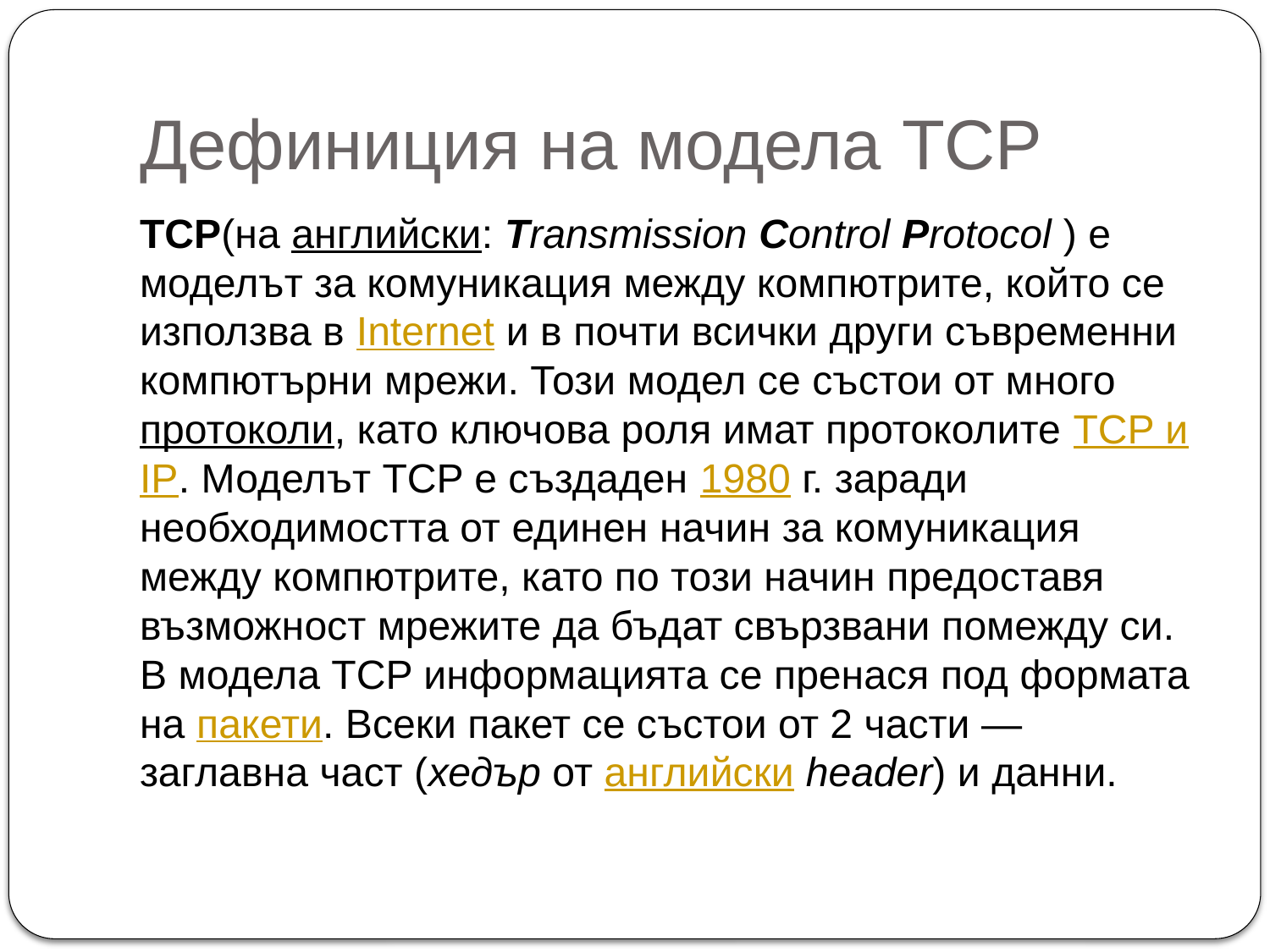

# Дефиниция на модела TCP
TCP(на английски: Transmission Control Protocol ) е моделът за комуникация между компютрите, който се използва в Internet и в почти всички други съвременни компютърни мрежи. Този модел се състои от много протоколи, като ключова роля имат протоколите TCP и IP. Моделът TCP е създаден 1980 г. заради необходимостта от единен начин за комуникация между компютрите, като по този начин предоставя възможност мрежите да бъдат свързвани помежду си.
В модела TCP информацията се пренася под формата на пакети. Всеки пакет се състои от 2 части — заглавна част (хедър от английски header) и данни.